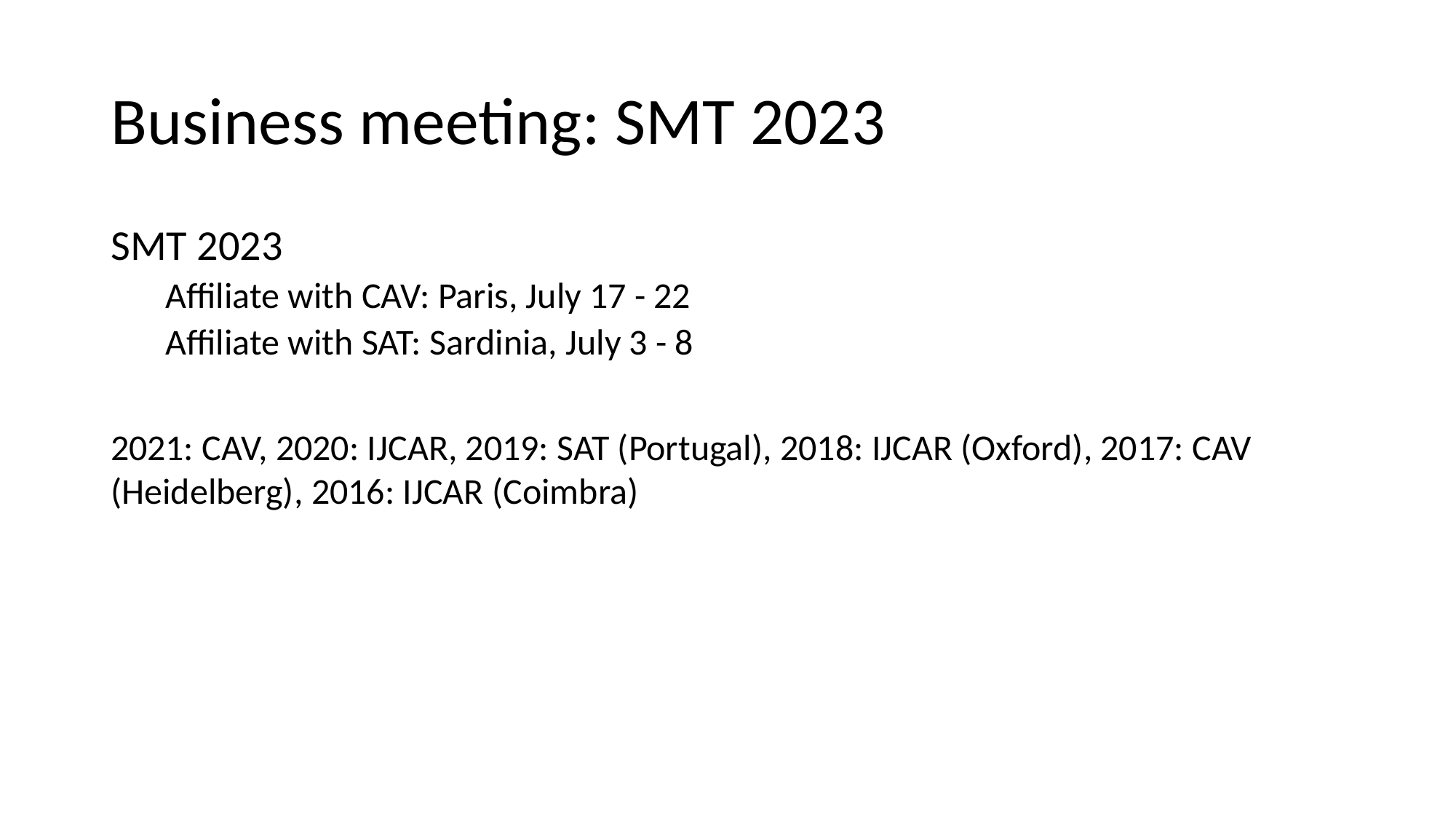

# Business meeting: SMT 2023
SMT 2023
Affiliate with CAV: Paris, July 17 - 22
Affiliate with SAT: Sardinia, July 3 - 8
2021: CAV, 2020: IJCAR, 2019: SAT (Portugal), 2018: IJCAR (Oxford), 2017: CAV (Heidelberg), 2016: IJCAR (Coimbra)